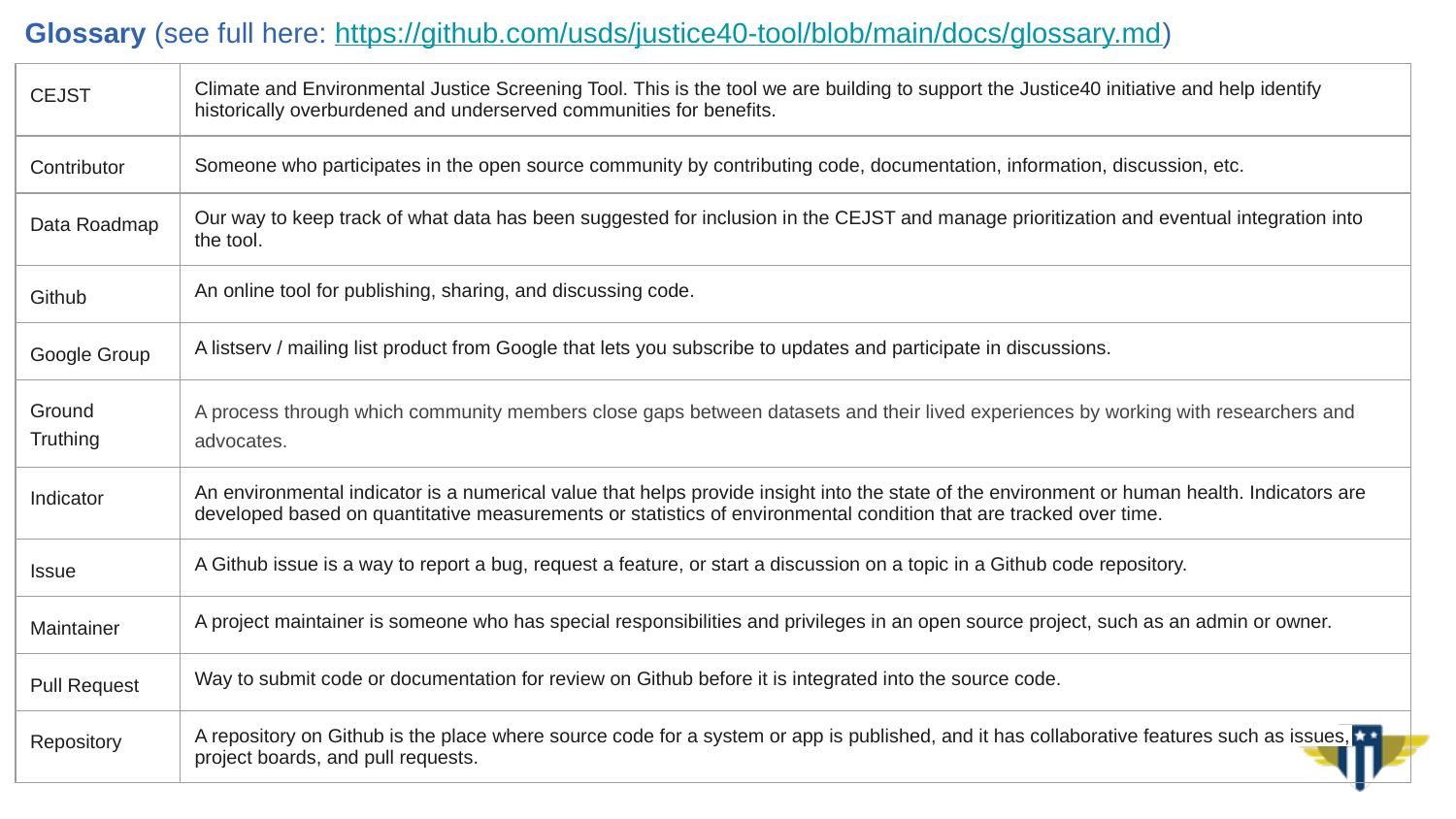

Glossary (see full here: https://github.com/usds/justice40-tool/blob/main/docs/glossary.md)
| CEJST | Climate and Environmental Justice Screening Tool. This is the tool we are building to support the Justice40 initiative and help identify historically overburdened and underserved communities for benefits. |
| --- | --- |
| Contributor | Someone who participates in the open source community by contributing code, documentation, information, discussion, etc. |
| Data Roadmap | Our way to keep track of what data has been suggested for inclusion in the CEJST and manage prioritization and eventual integration into the tool. |
| Github | An online tool for publishing, sharing, and discussing code. |
| Google Group | A listserv / mailing list product from Google that lets you subscribe to updates and participate in discussions. |
| Ground Truthing | A process through which community members close gaps between datasets and their lived experiences by working with researchers and advocates. |
| Indicator | An environmental indicator is a numerical value that helps provide insight into the state of the environment or human health. Indicators are developed based on quantitative measurements or statistics of environmental condition that are tracked over time. |
| Issue | A Github issue is a way to report a bug, request a feature, or start a discussion on a topic in a Github code repository. |
| Maintainer | A project maintainer is someone who has special responsibilities and privileges in an open source project, such as an admin or owner. |
| Pull Request | Way to submit code or documentation for review on Github before it is integrated into the source code. |
| Repository | A repository on Github is the place where source code for a system or app is published, and it has collaborative features such as issues, project boards, and pull requests. |